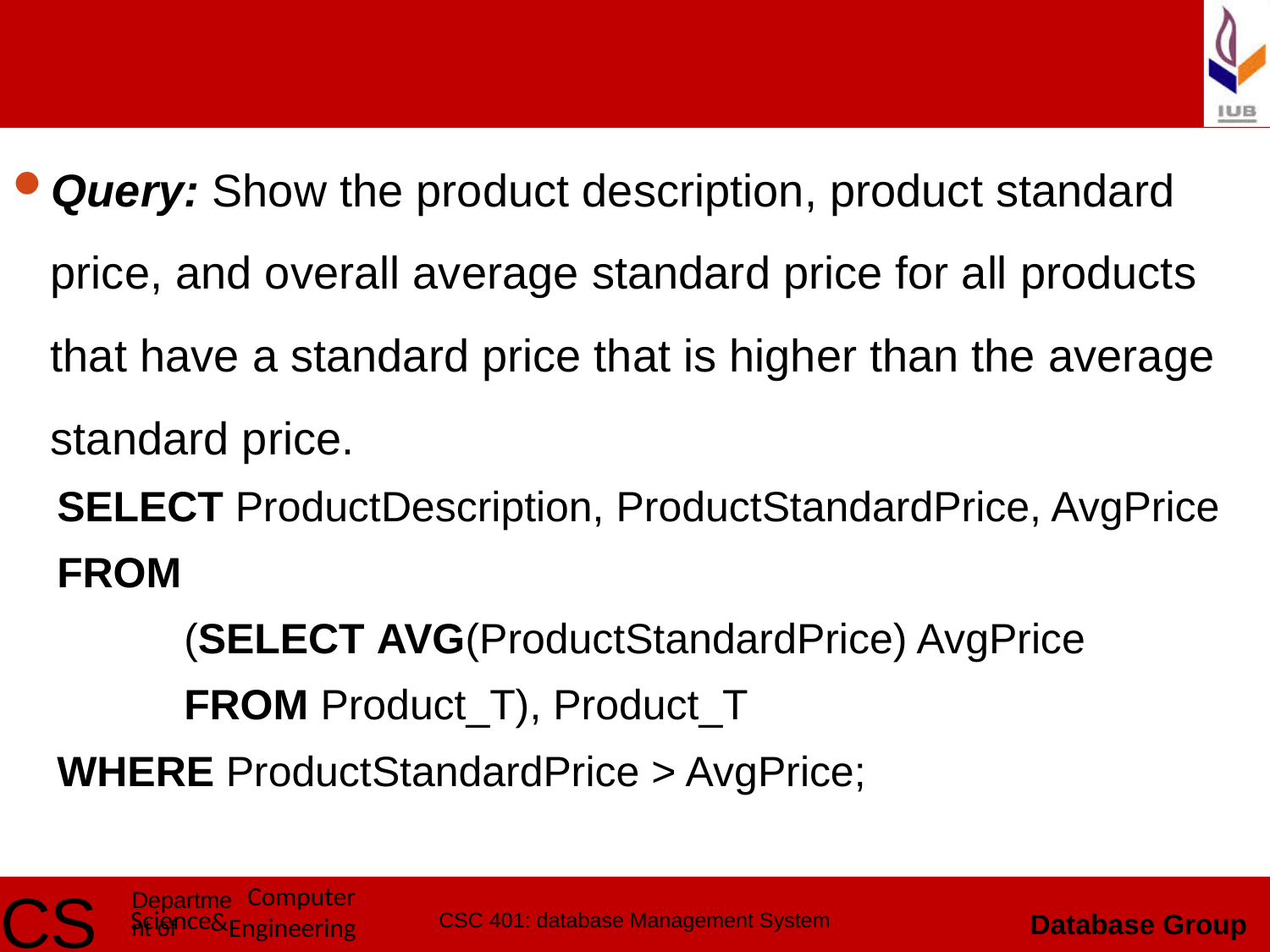

#
Query: Show the product description, product standard price, and overall average standard price for all products that have a standard price that is higher than the average standard price.
SELECT ProductDescription, ProductStandardPrice, AvgPrice
FROM
	(SELECT AVG(ProductStandardPrice) AvgPrice
	FROM Product_T), Product_T
WHERE ProductStandardPrice > AvgPrice;
CSC 401: database Management System